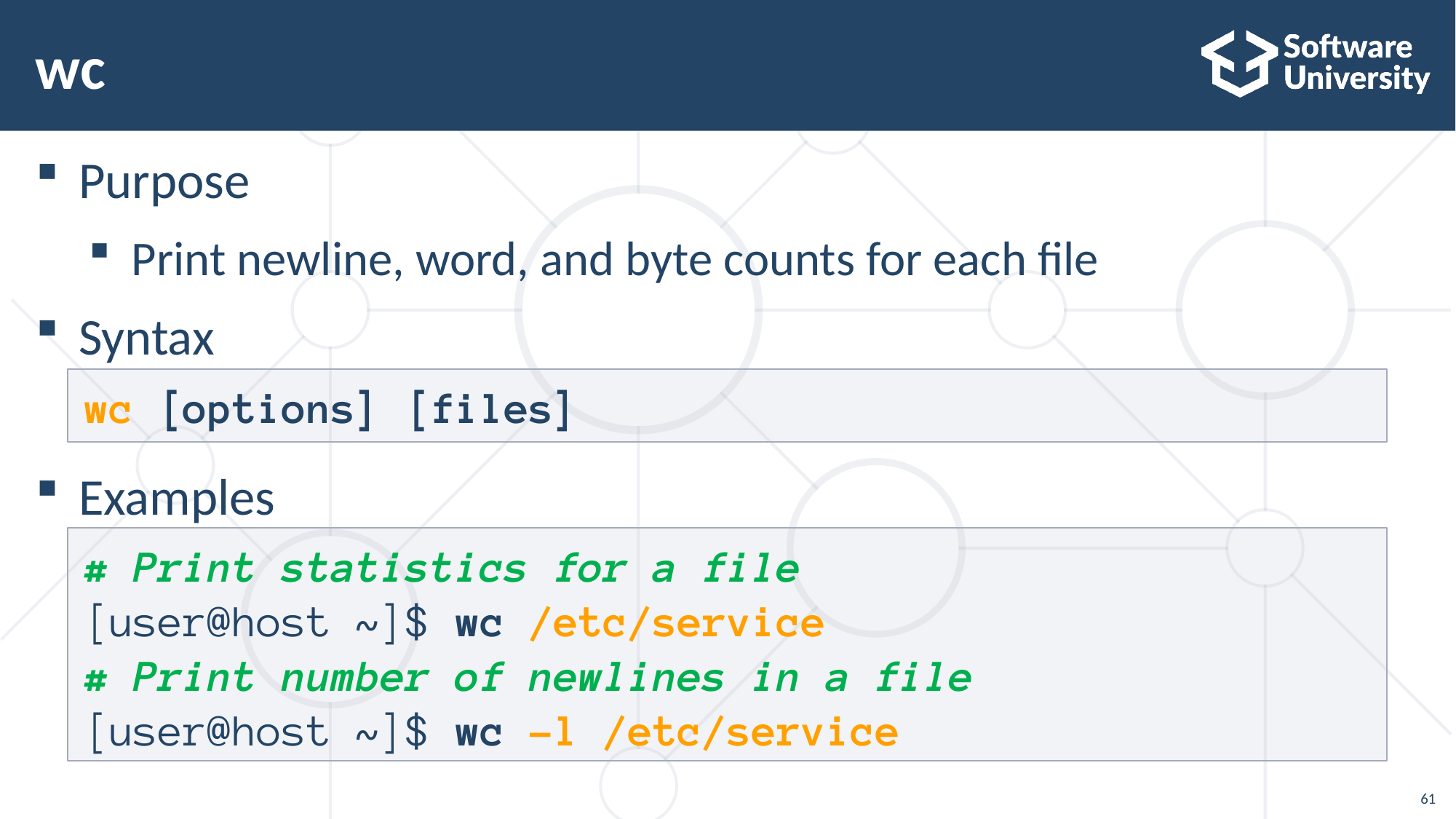

# wc
Purpose
Print newline, word, and byte counts for each file
Syntax

Examples

wc [options] [files]
# Print statistics for a file
[user@host ~]$ wc /etc/service
# Print number of newlines in a file
[user@host ~]$ wc -l /etc/service
61